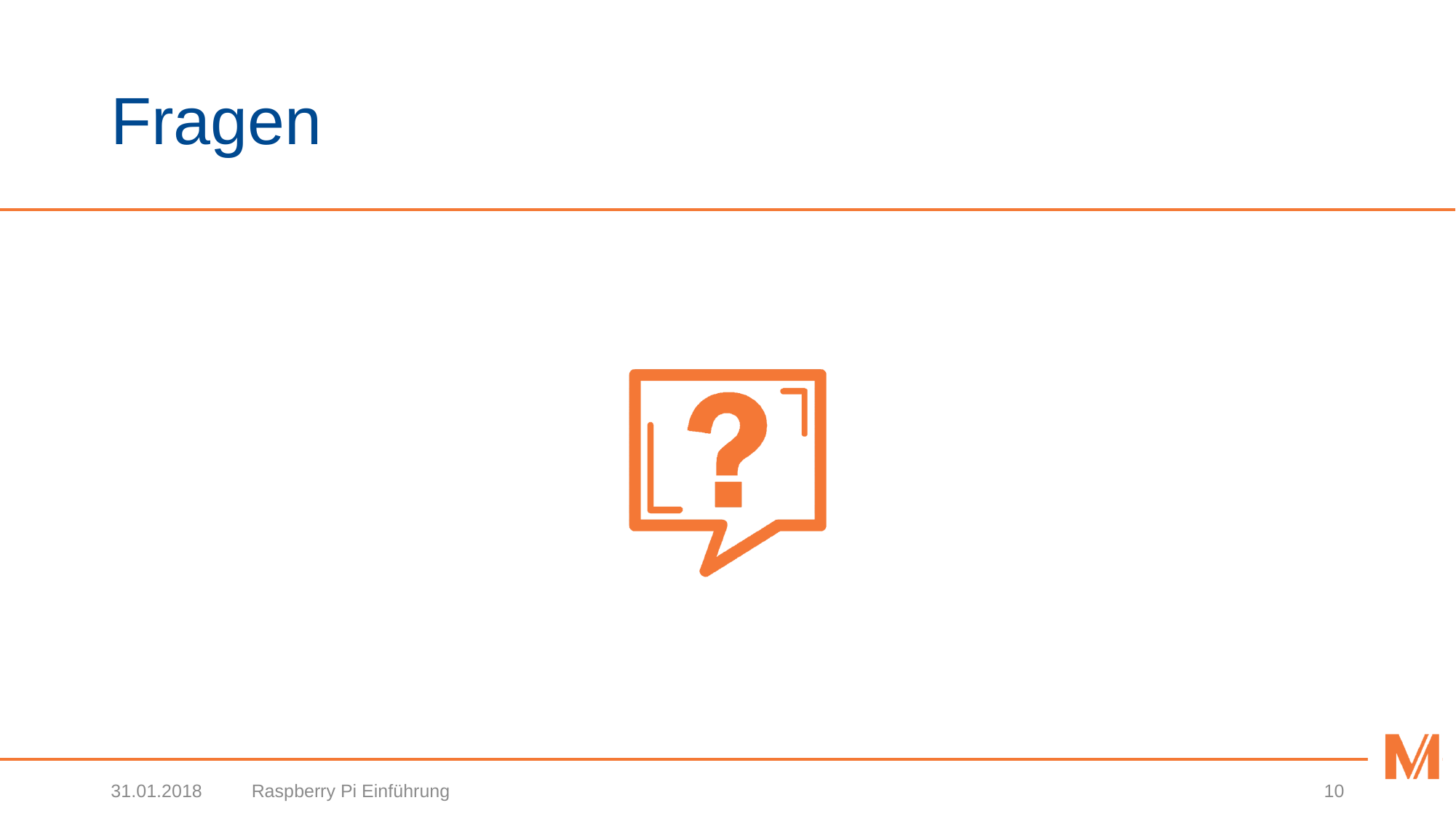

# Fragen

31.01.2018
Raspberry Pi Einführung
10